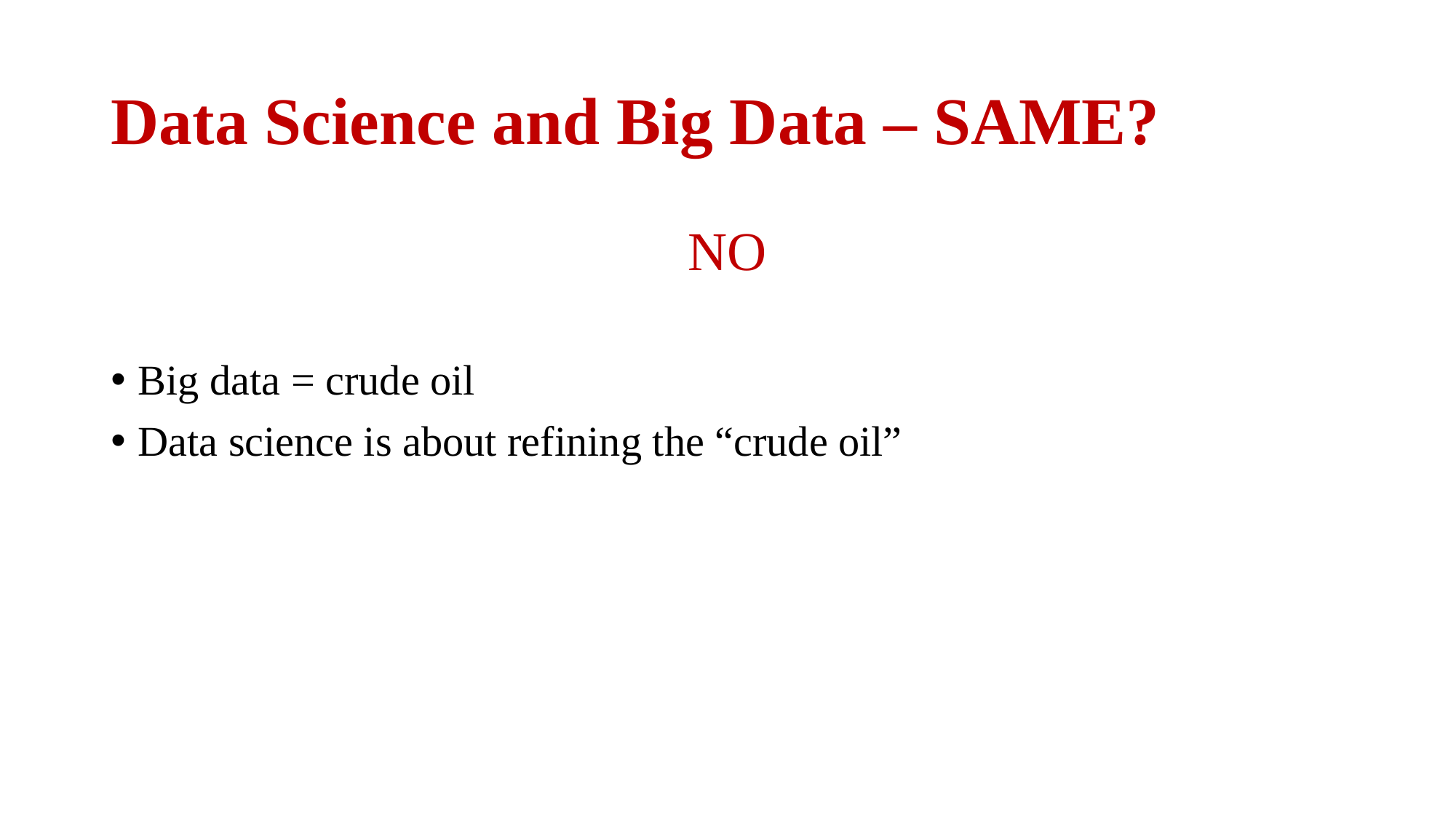

# Data Science and Big Data – SAME?
NO

Big data = crude oil
Data science is about refining the “crude oil”